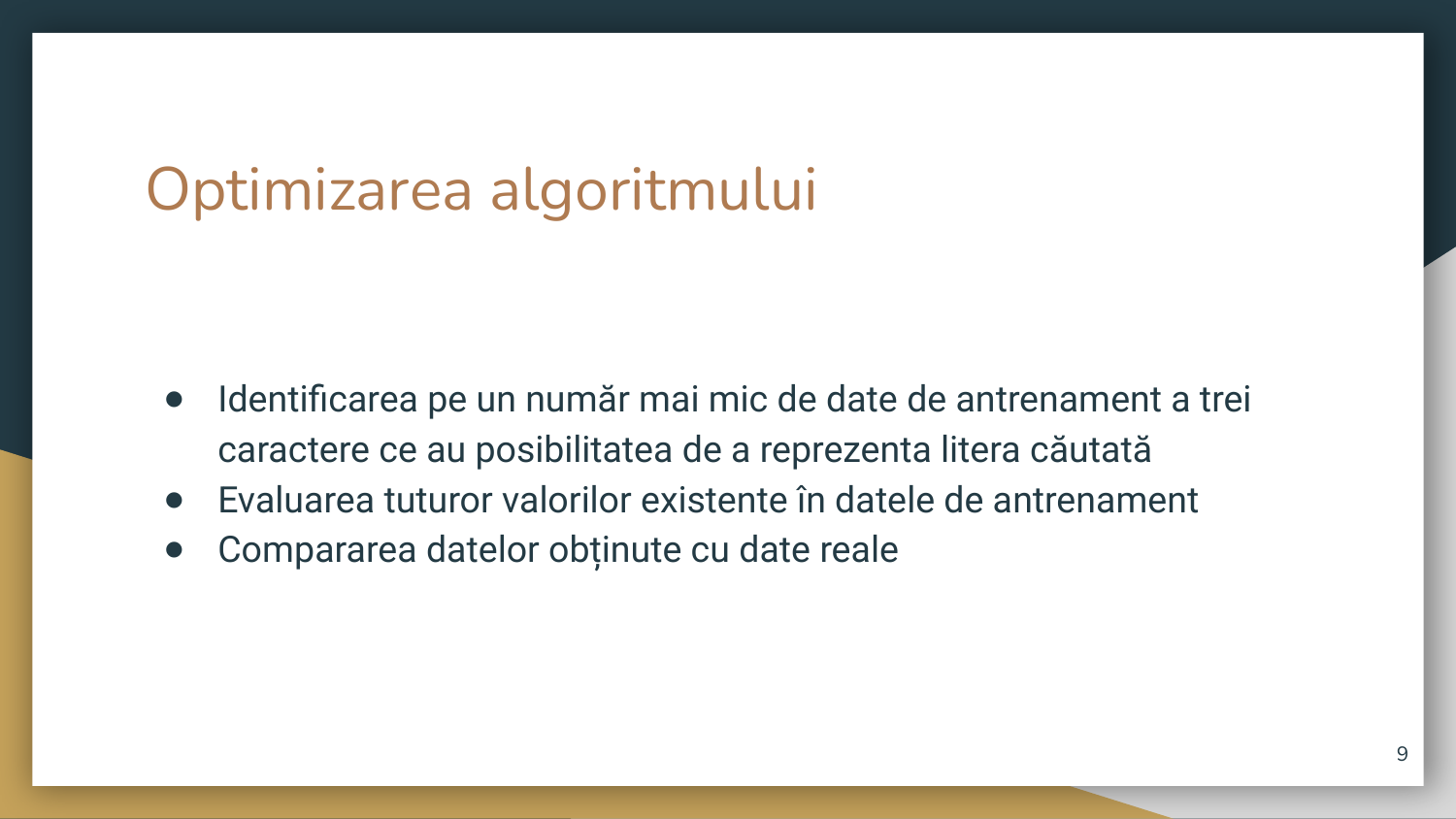

# Optimizarea algoritmului
Identificarea pe un număr mai mic de date de antrenament a trei caractere ce au posibilitatea de a reprezenta litera căutată
Evaluarea tuturor valorilor existente în datele de antrenament
Compararea datelor obținute cu date reale
9